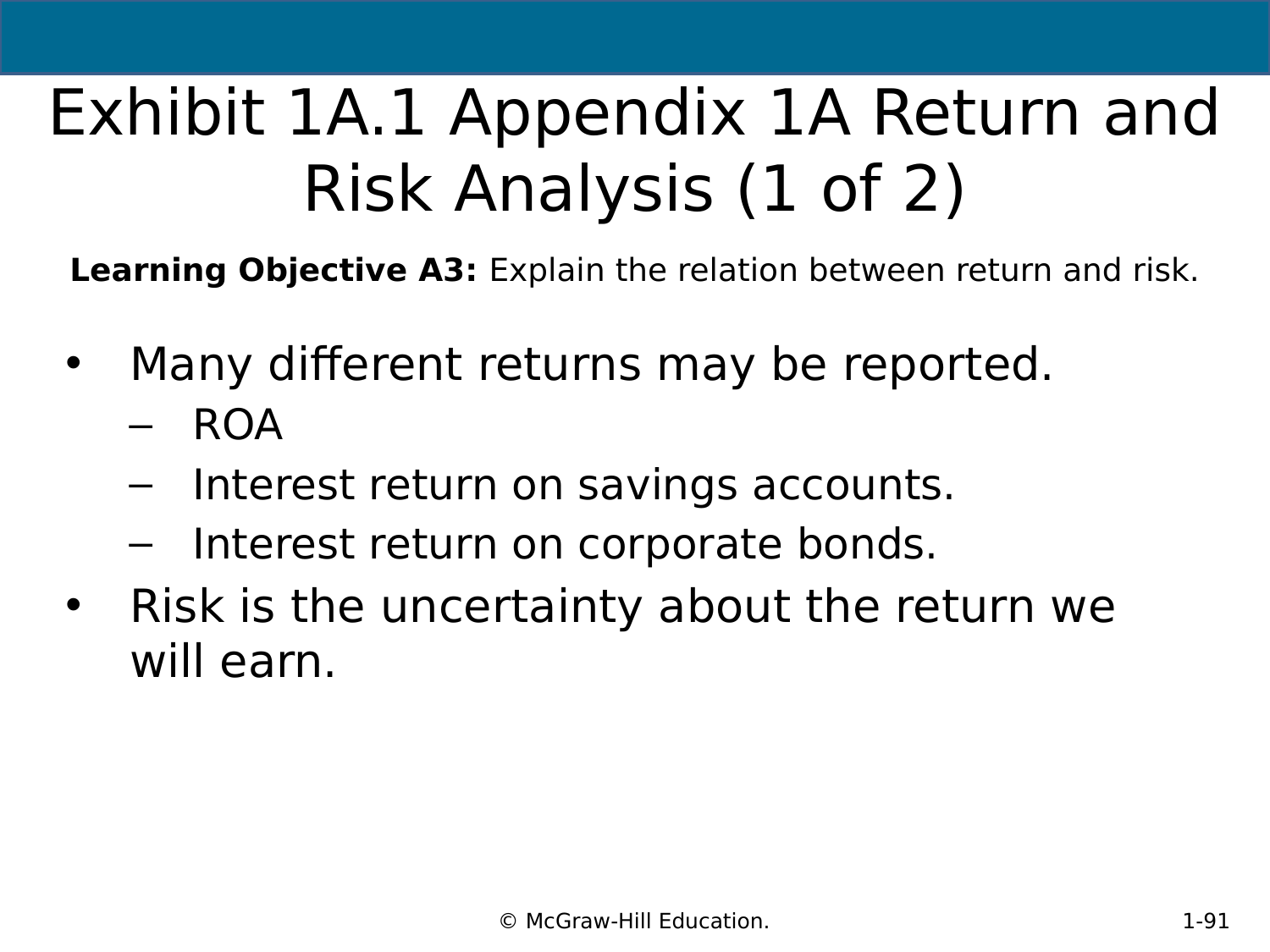

# Exhibit 1A.1 Appendix 1A Return and Risk Analysis (1 of 2)
Learning Objective A3: Explain the relation between return and risk.
Many different returns may be reported.
ROA
Interest return on savings accounts.
Interest return on corporate bonds.
Risk is the uncertainty about the return we will earn.